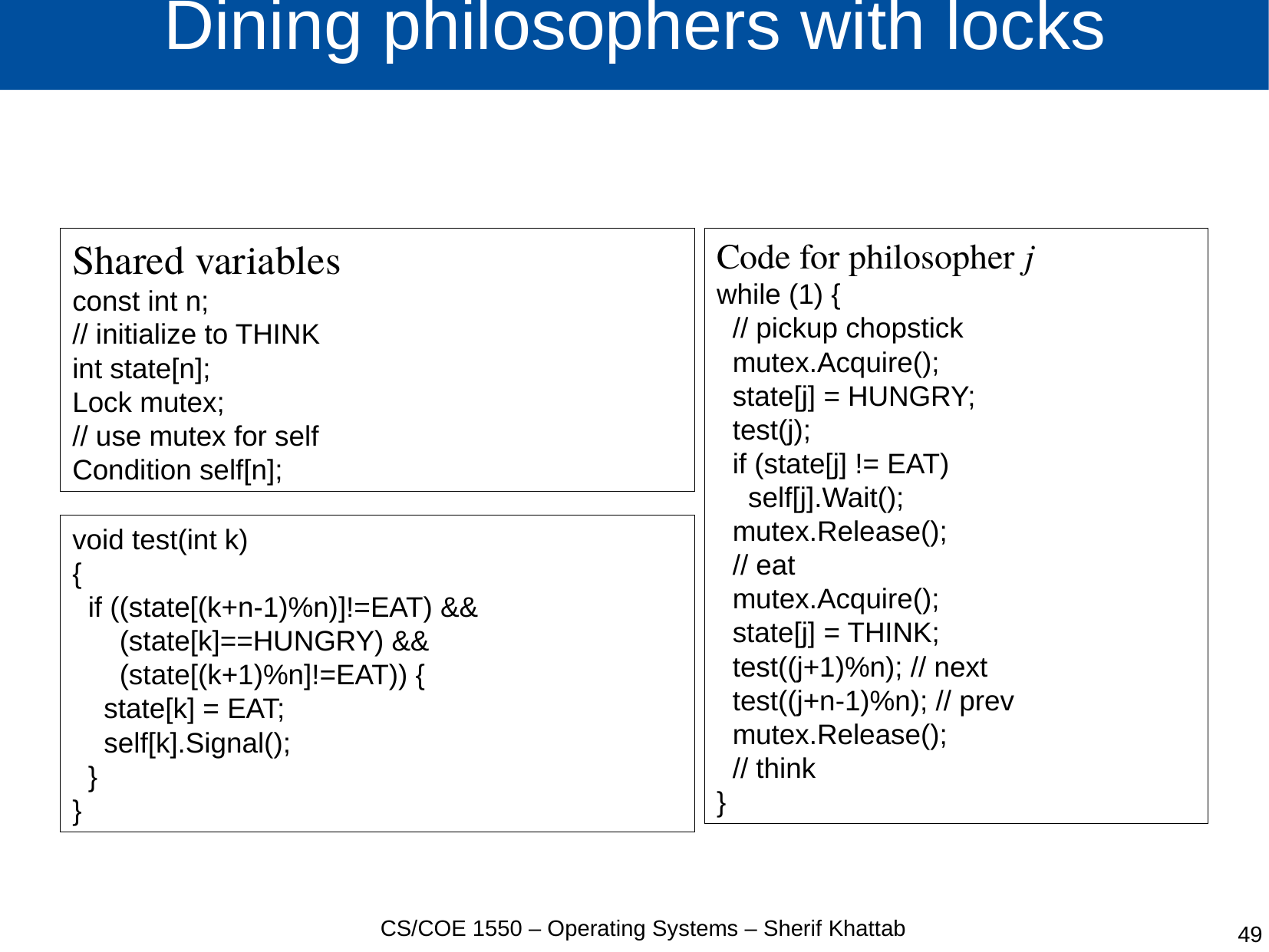

# Dining philosophers with locks

Code for philosopher j
while (1) {
  // pickup chopstick
  mutex.Acquire();
  state[j] = HUNGRY;
  test(j);
  if (state[j] != EAT)
    self[j].Wait();
  mutex.Release();
  // eat
  mutex.Acquire();
  state[j] = THINK;
  test((j+1)%n); // next
  test((j+n-1)%n); // prev
  mutex.Release();
  // think
}
Shared variables
const int n;
// initialize to THINK
int state[n];
Lock mutex;
// use mutex for self
Condition self[n];
void test(int k)
{
  if ((state[(k+n-1)%n)]!=EAT) &&
      (state[k]==HUNGRY) &&
      (state[(k+1)%n]!=EAT)) {
    state[k] = EAT;
    self[k].Signal();
  }
}
CS/COE 1550 – Operating Systems – Sherif Khattab
49